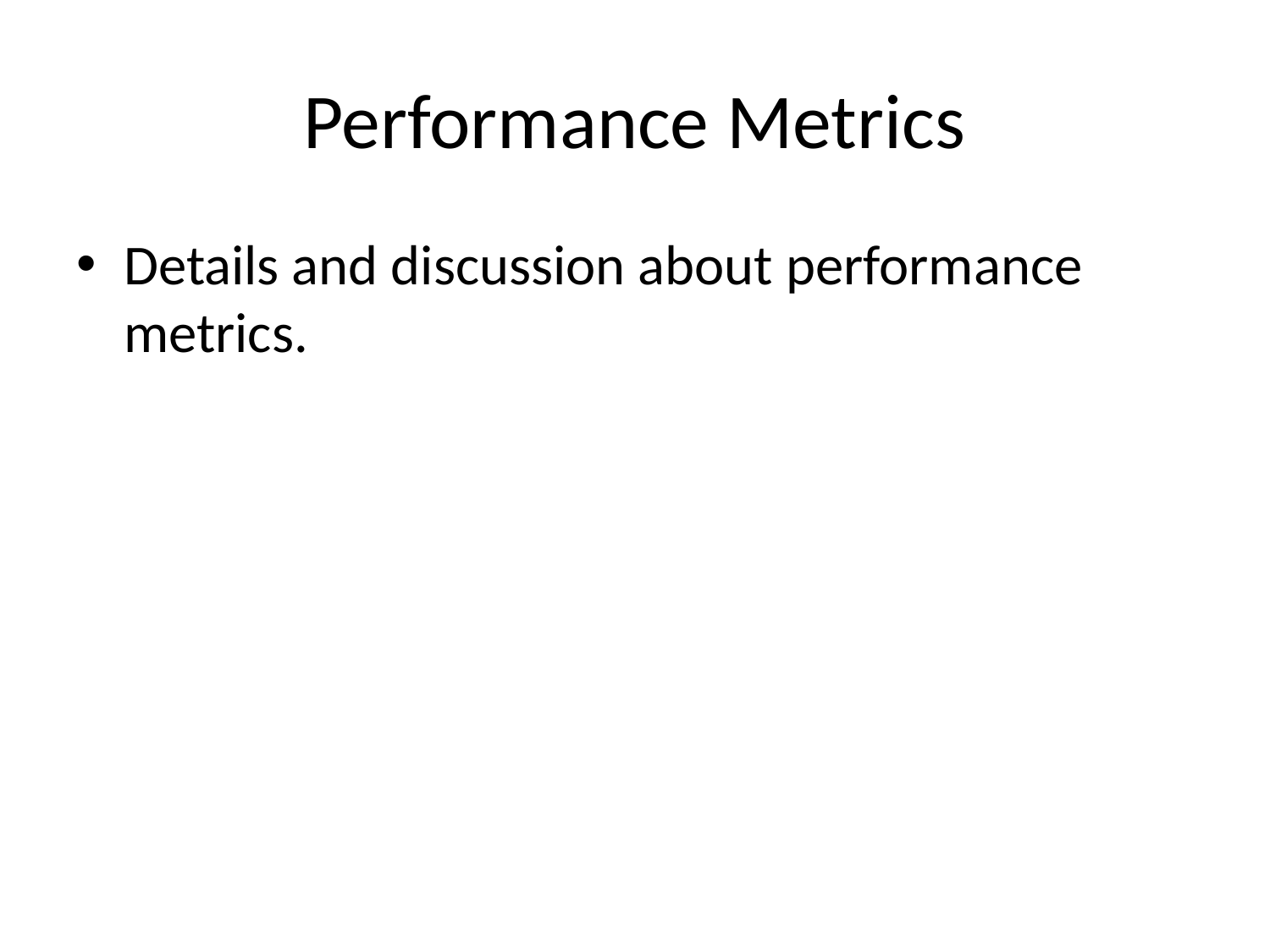

# Performance Metrics
Details and discussion about performance metrics.